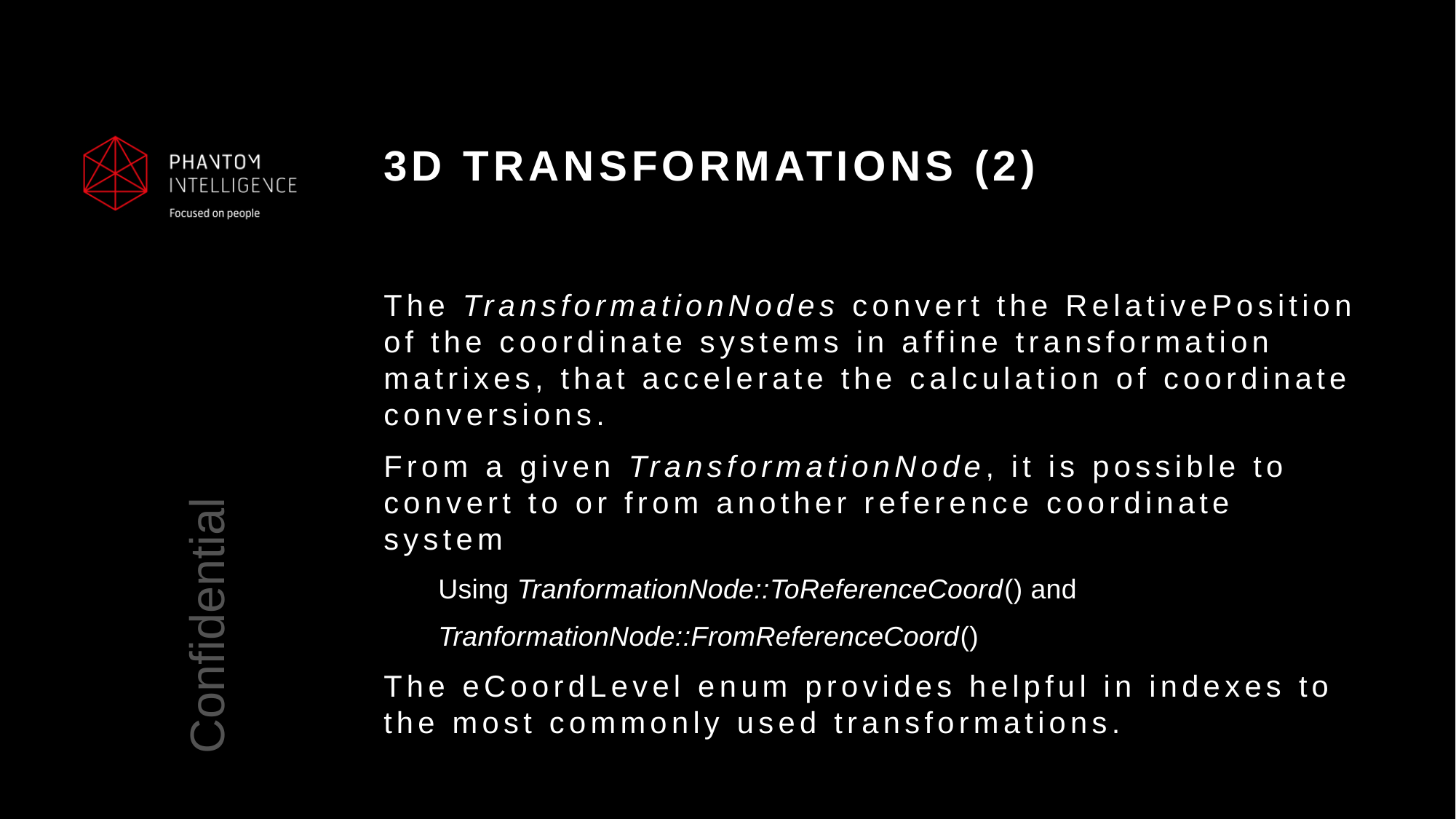

# 3D Transformations (2)
The TransformationNodes convert the RelativePosition of the coordinate systems in affine transformation matrixes, that accelerate the calculation of coordinate conversions.
From a given TransformationNode, it is possible to convert to or from another reference coordinate system
Using TranformationNode::ToReferenceCoord() and
TranformationNode::FromReferenceCoord()
The eCoordLevel enum provides helpful in indexes to the most commonly used transformations.